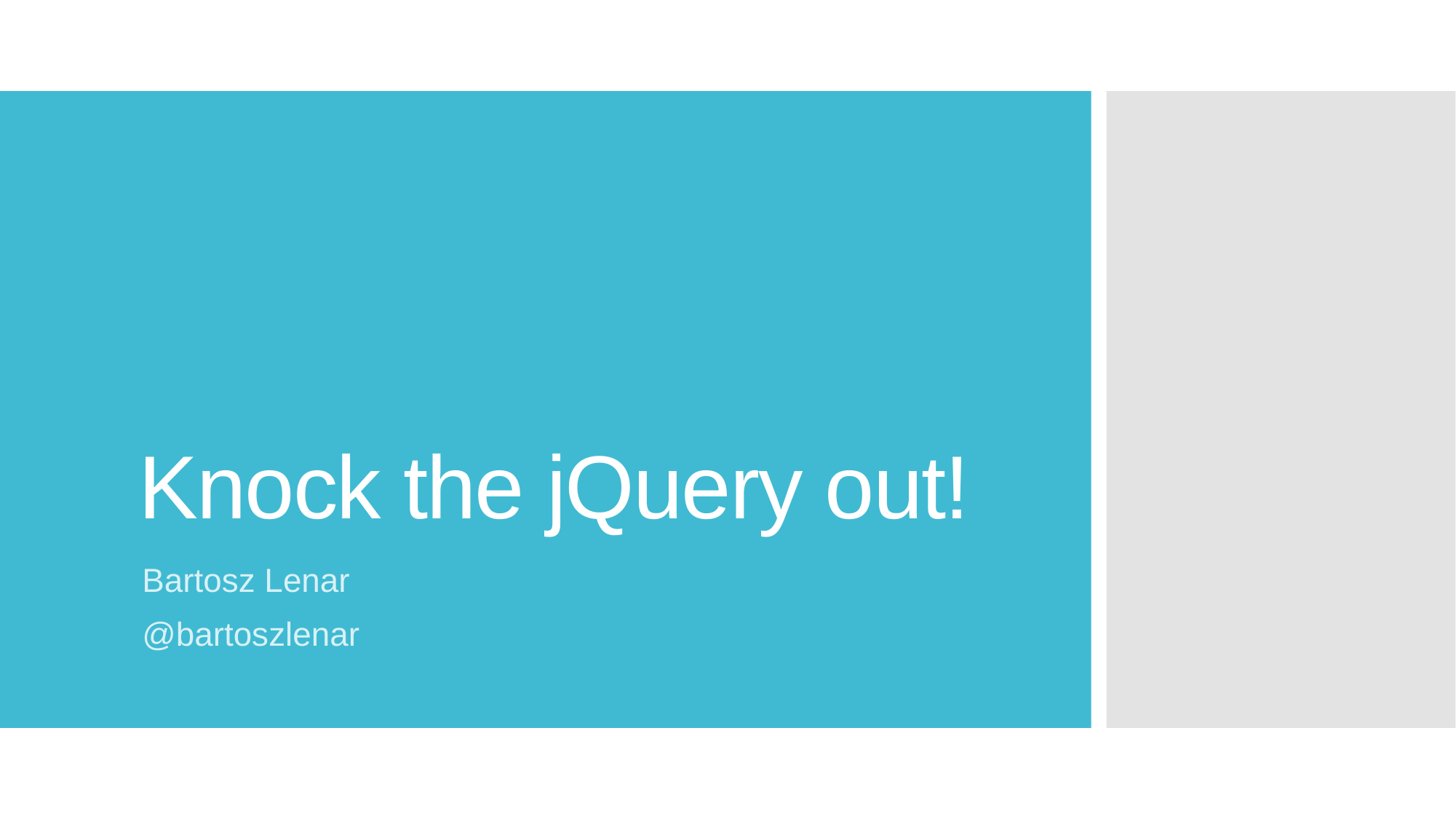

# Knock the jQuery out!
Bartosz Lenar
@bartoszlenar